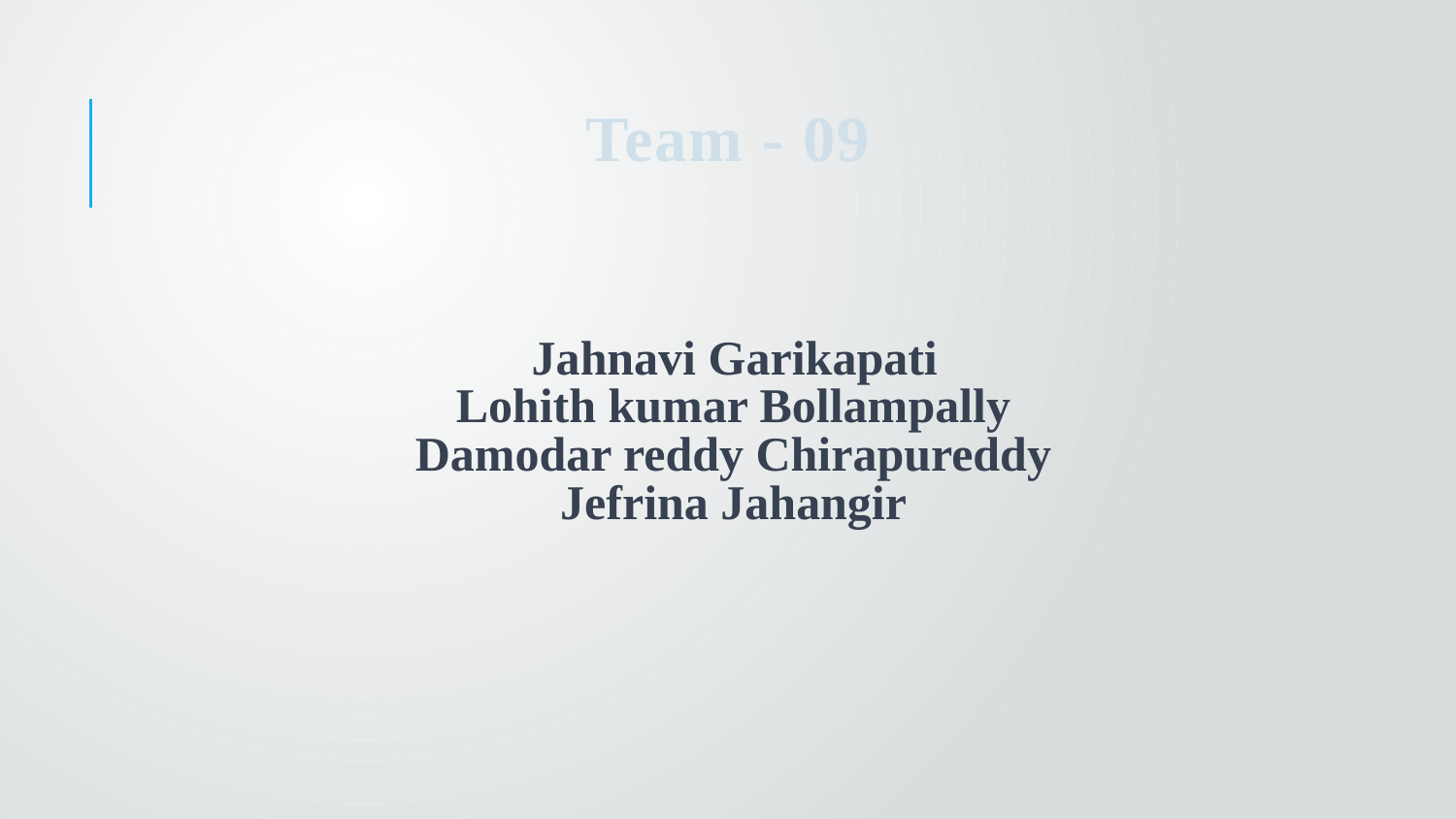

Team - 09
Jahnavi Garikapati
Lohith kumar Bollampally
Damodar reddy Chirapureddy
Jefrina Jahangir